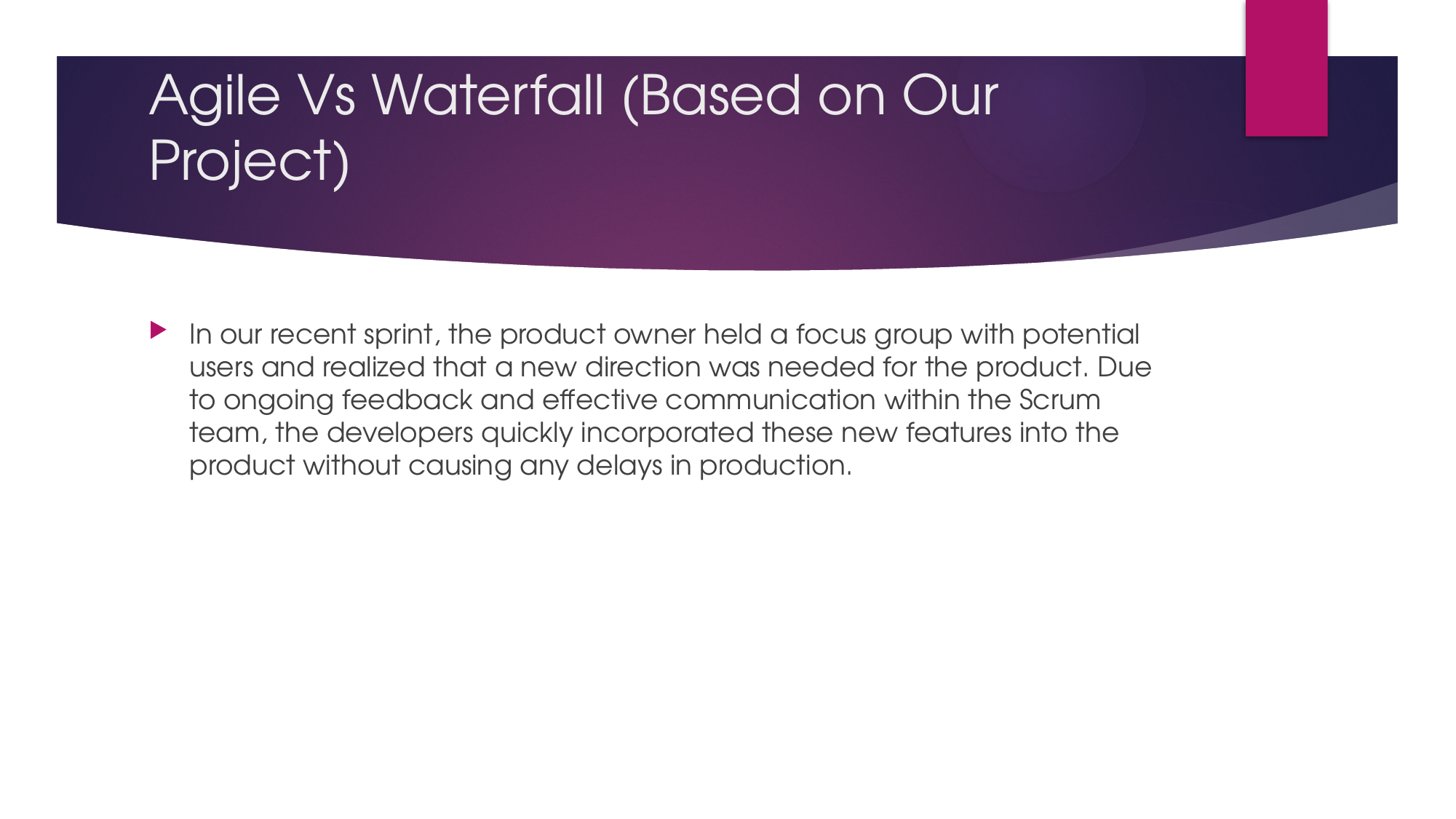

# Agile Vs Waterfall (Based on Our Project)
In our recent sprint, the product owner held a focus group with potential users and realized that a new direction was needed for the product. Due to ongoing feedback and effective communication within the Scrum team, the developers quickly incorporated these new features into the product without causing any delays in production.